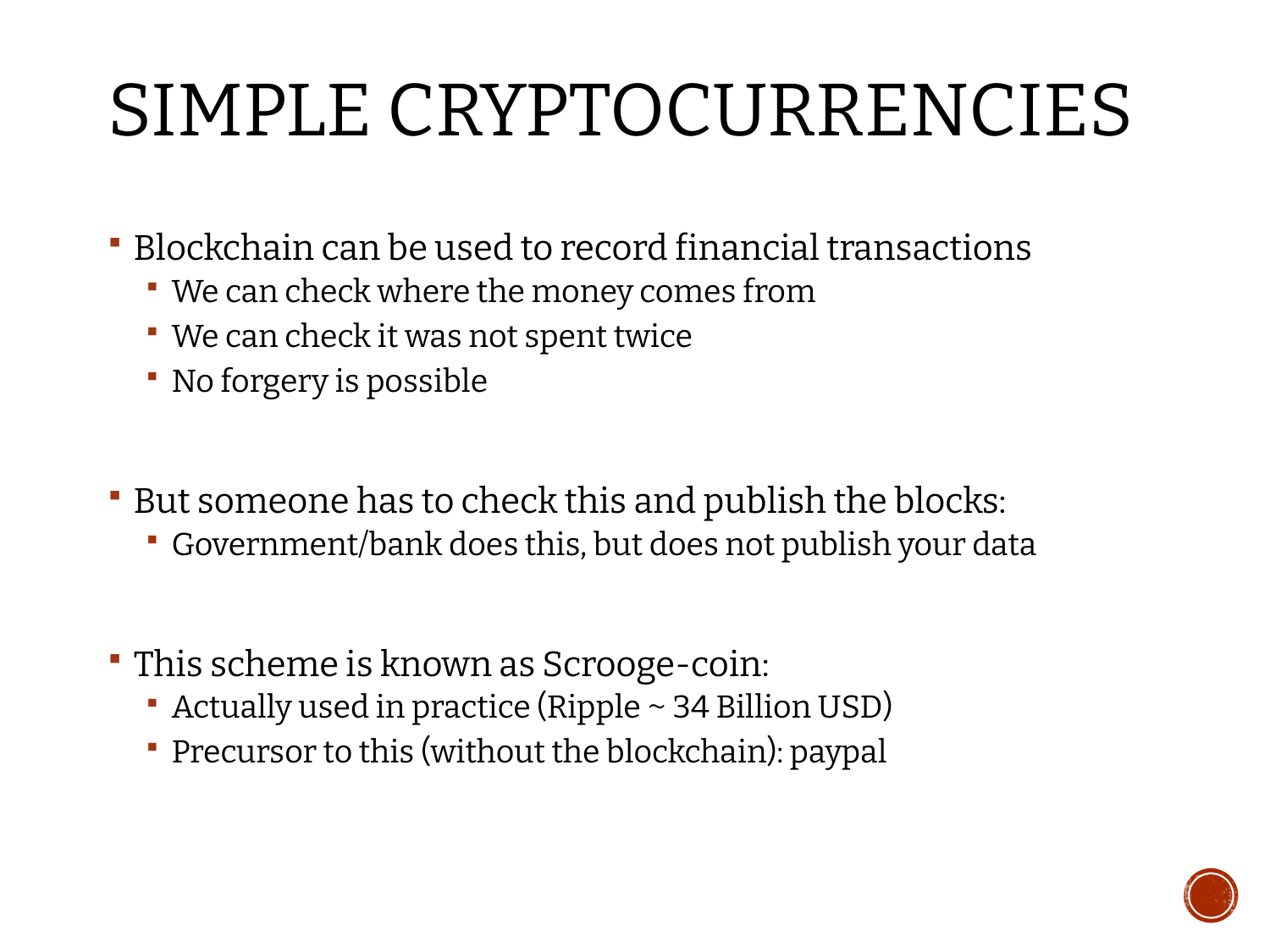

# Simple cryptocurrencies
Blockchain can be used to record financial transactions
We can check where the money comes from
We can check it was not spent twice
No forgery is possible

But someone has to check this and publish the blocks:
Government/bank does this, but does not publish your data

This scheme is known as Scrooge-coin:
Actually used in practice (Ripple ~ 34 Billion USD)
Precursor to this (without the blockchain): paypal